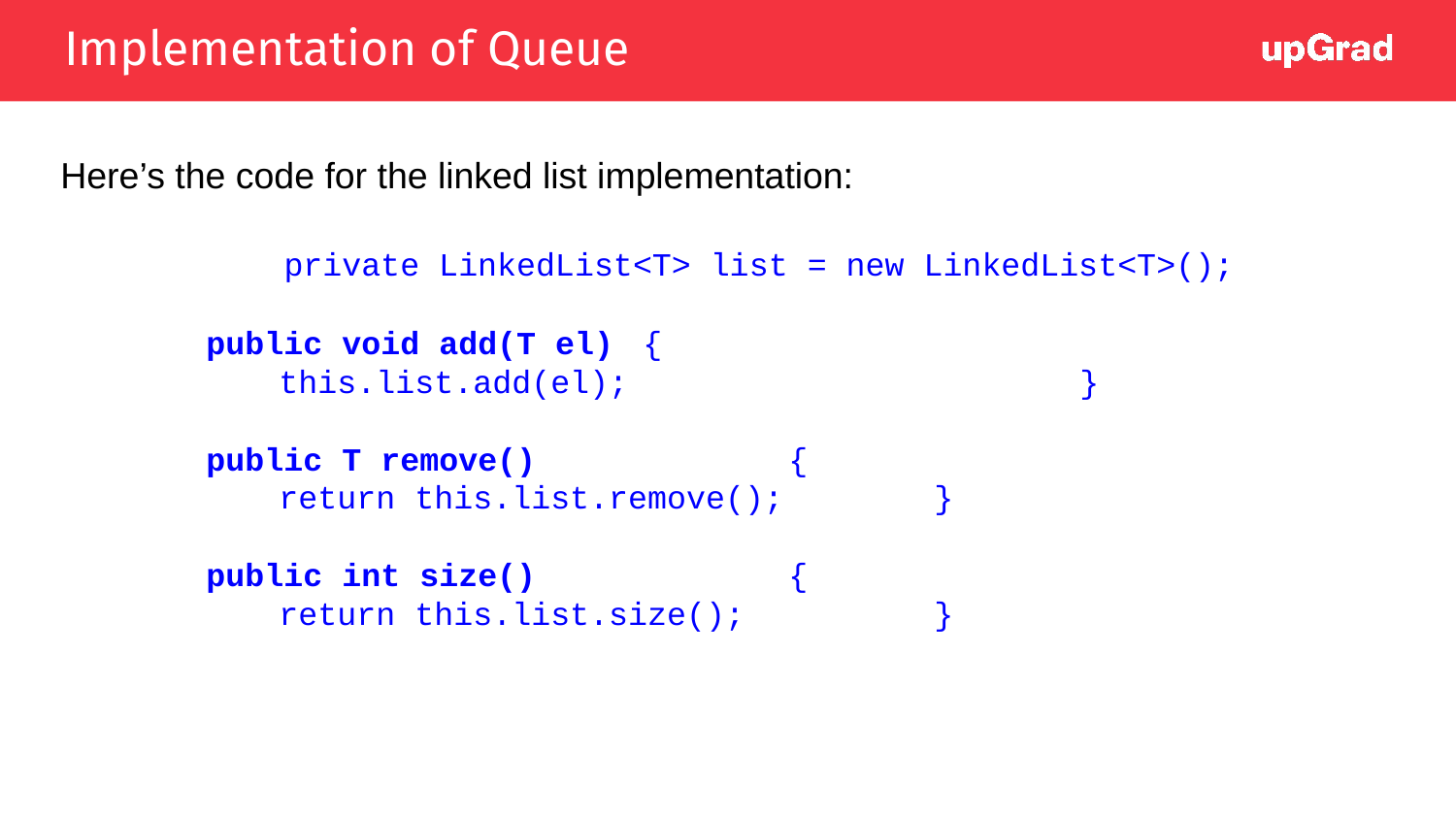

# Implementation of Queue

Here’s the code for the linked list implementation:

	    private LinkedList<T> list = new LinkedList<T>();

public void add(T el)	{
this.list.add(el);				}

public T remove() 		{
return this.list.remove();		}

public int size() 		{
return this.list.size();		}